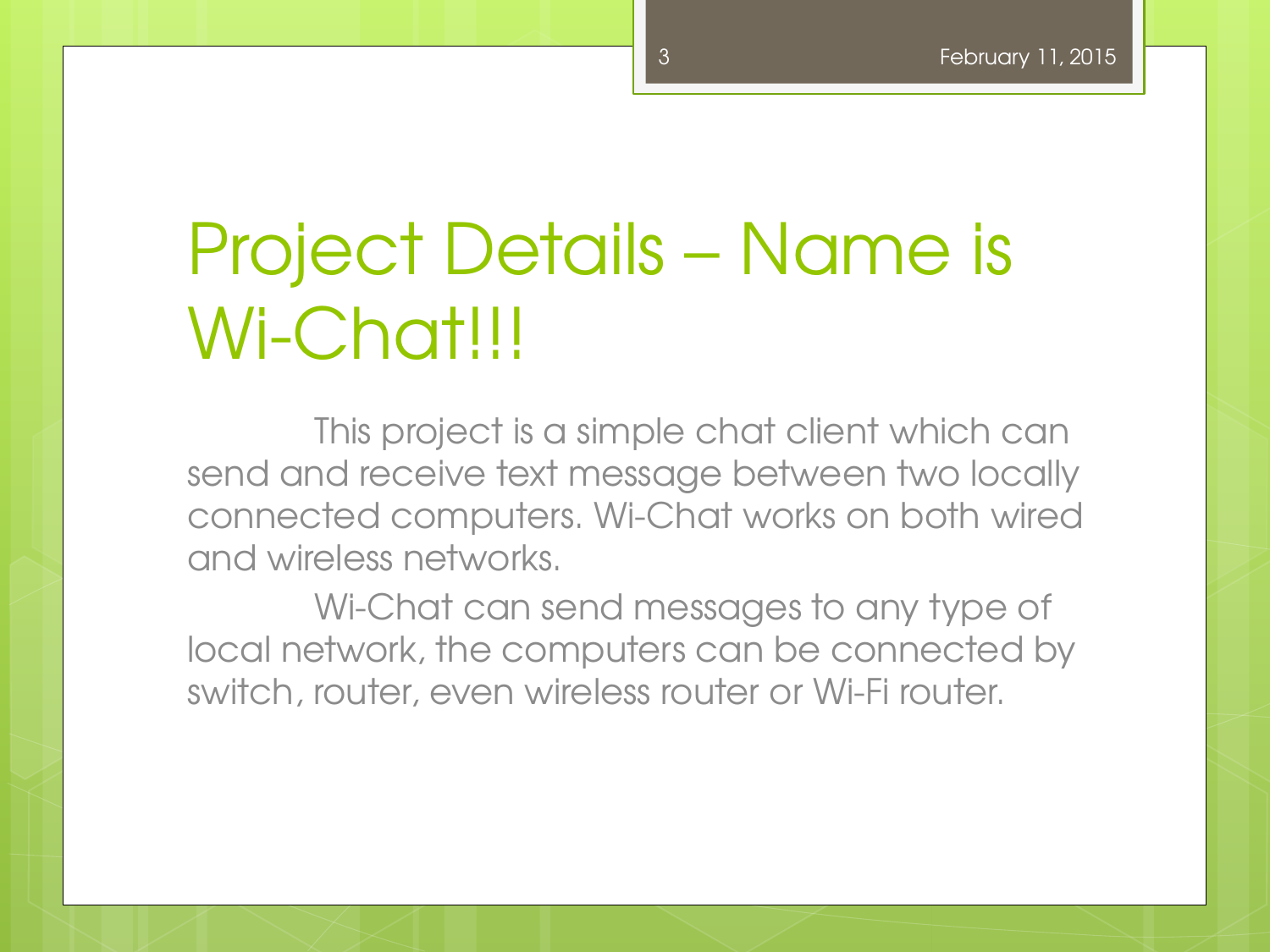

3
February 11, 2015
# Project Details – Name is Wi-Chat!!!
	This project is a simple chat client which can send and receive text message between two locally connected computers. Wi-Chat works on both wired and wireless networks.
	Wi-Chat can send messages to any type of local network, the computers can be connected by switch, router, even wireless router or Wi-Fi router.